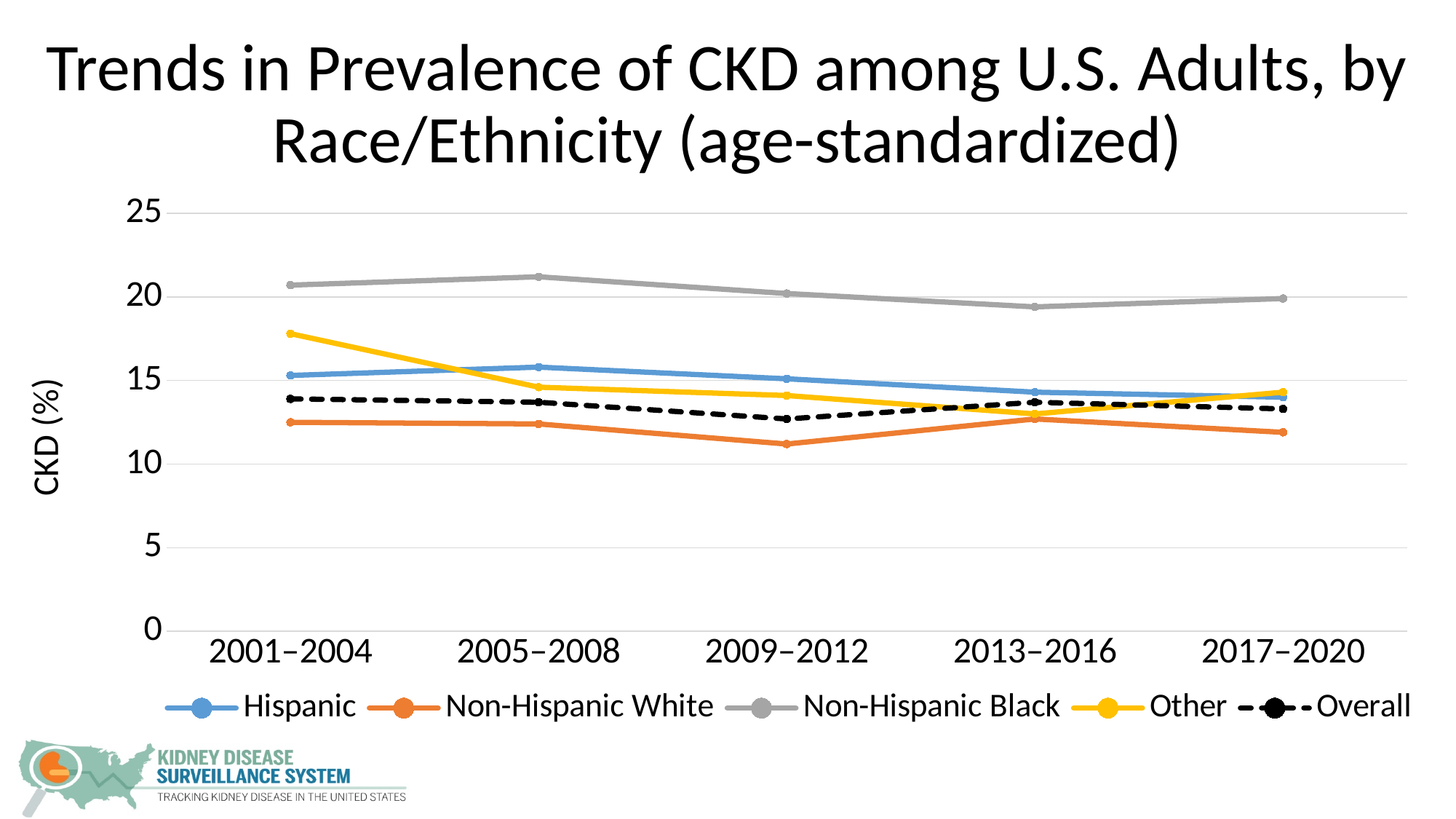

# Trends in Prevalence of CKD among U.S. Adults, by Race/Ethnicity (age-standardized)

### Chart

| Category | Hispanic | Non-Hispanic White | Non-Hispanic Black | Other | Overall |
|---|---|---|---|---|---|
| 2001–2004 | 15.3 | 12.5 | 20.7 | 17.8 | 13.9 |
| 2005–2008 | 15.8 | 12.4 | 21.2 | 14.6 | 13.7 |
| 2009–2012 | 15.1 | 11.2 | 20.2 | 14.1 | 12.7 |
| 2013–2016 | 14.3 | 12.7 | 19.4 | 13.0 | 13.7 |
| 2017–2020 | 14.0 | 11.9 | 19.9 | 14.3 | 13.3 |